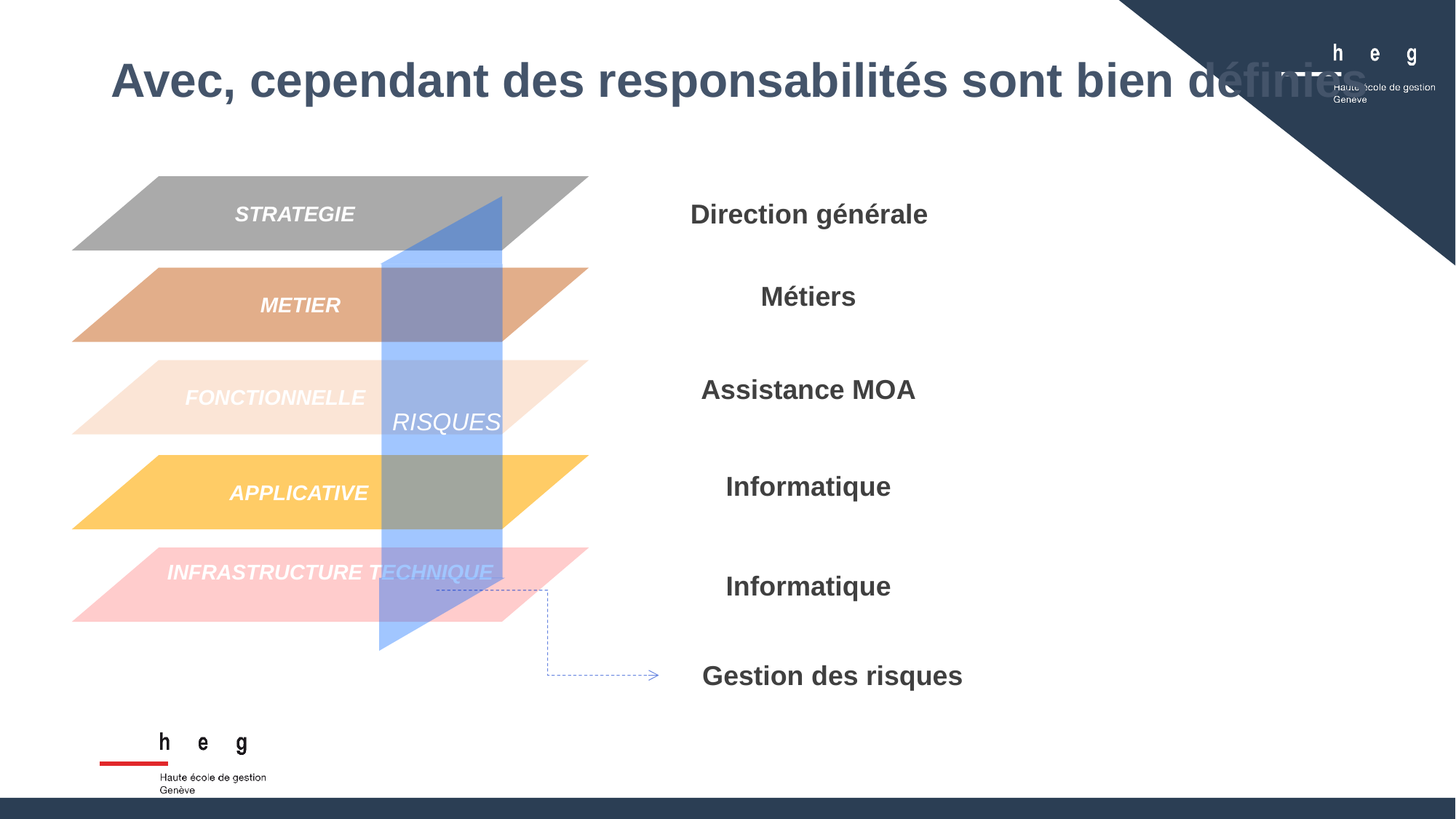

Avec, cependant des responsabilités sont bien définies

STRATEGIE

METIER

FONCTIONNELLE

APPLICATIVE

INFRASTRUCTURE TECHNIQUE
Direction générale

RISQUES

Métiers
Assistance MOA
Informatique
Informatique
Gestion des risques